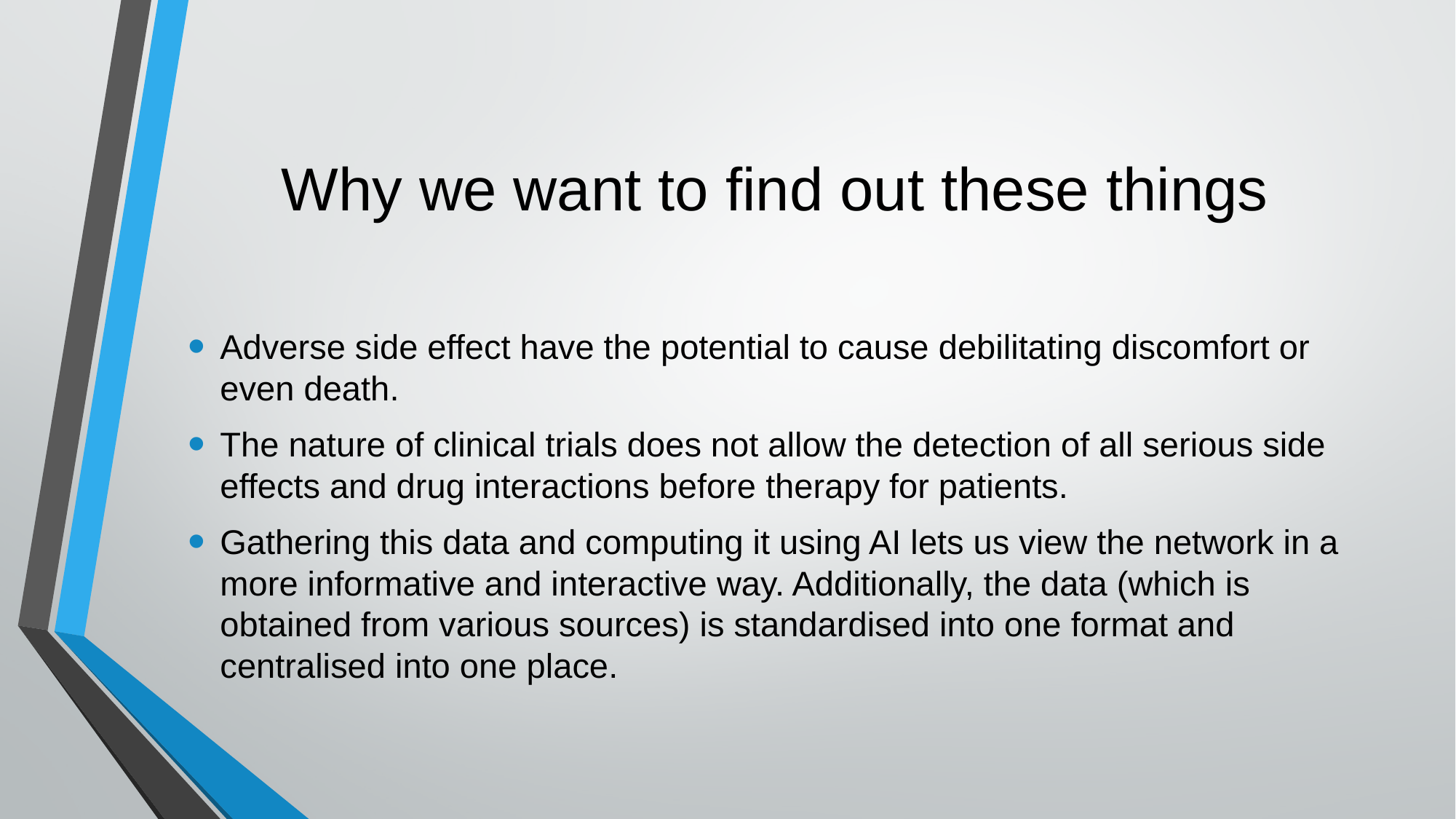

# Why we want to find out these things
Adverse side effect have the potential to cause debilitating discomfort or even death.
The nature of clinical trials does not allow the detection of all serious side effects and drug interactions before therapy for patients.
Gathering this data and computing it using AI lets us view the network in a more informative and interactive way. Additionally, the data (which is obtained from various sources) is standardised into one format and centralised into one place.